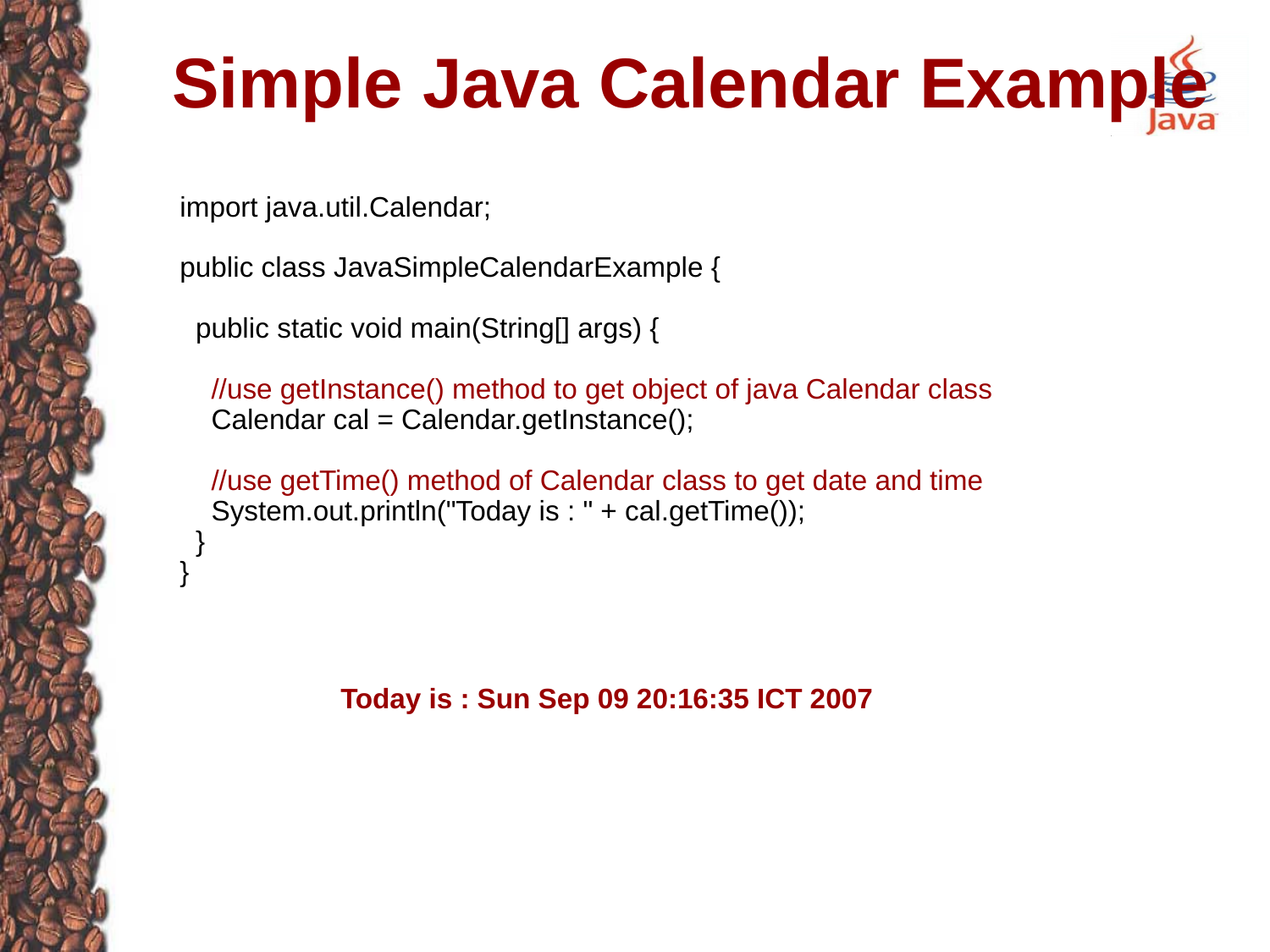

# Simple Java Calendar Example

import java.util.Calendar;

public class JavaSimpleCalendarExample {

  public static void main(String[] args) {

    //use getInstance() method to get object of java Calendar class
    Calendar cal = Calendar.getInstance();

    //use getTime() method of Calendar class to get date and time
    System.out.println("Today is : " + cal.getTime());
  }
}

Today is : Sun Sep 09 20:16:35 ICT 2007